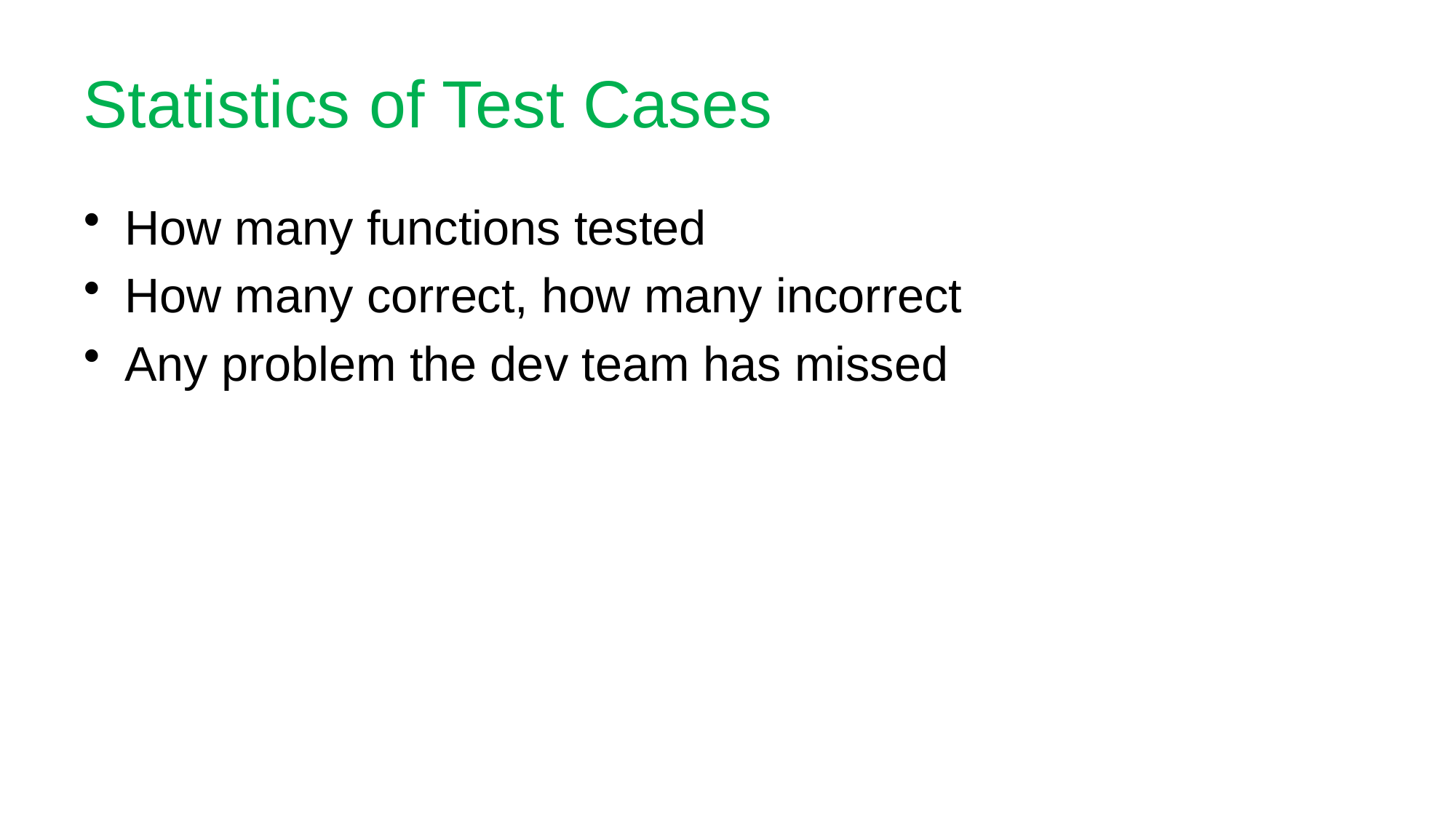

# Statistics of Test Cases
How many functions tested
How many correct, how many incorrect
Any problem the dev team has missed